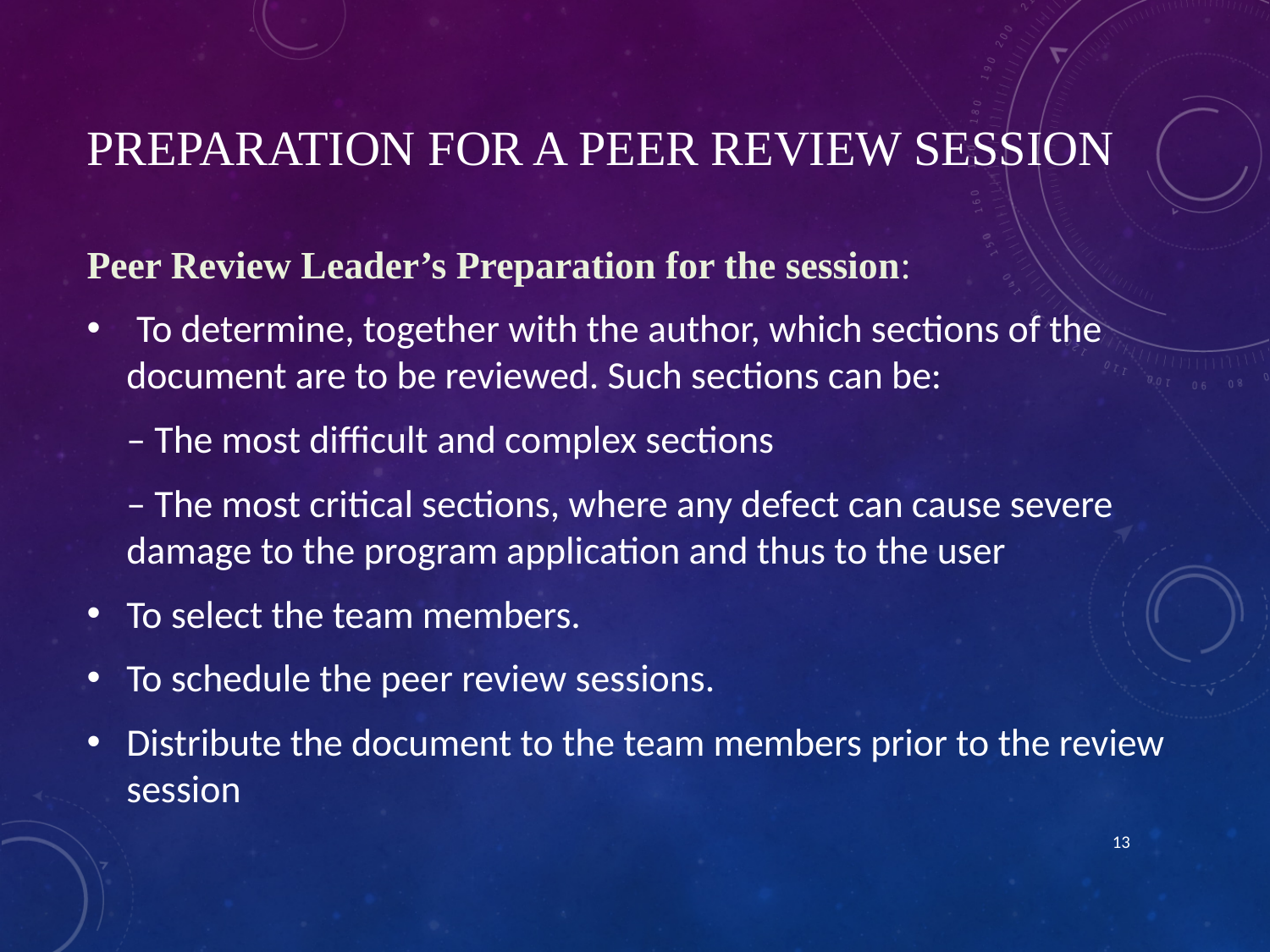

# Preparation for a Peer Review Session
Peer Review Leader’s Preparation for the session:
 To determine, together with the author, which sections of the document are to be reviewed. Such sections can be:
	– The most difficult and complex sections
	– The most critical sections, where any defect can cause severe damage to the program application and thus to the user
To select the team members.
To schedule the peer review sessions.
Distribute the document to the team members prior to the review session
13